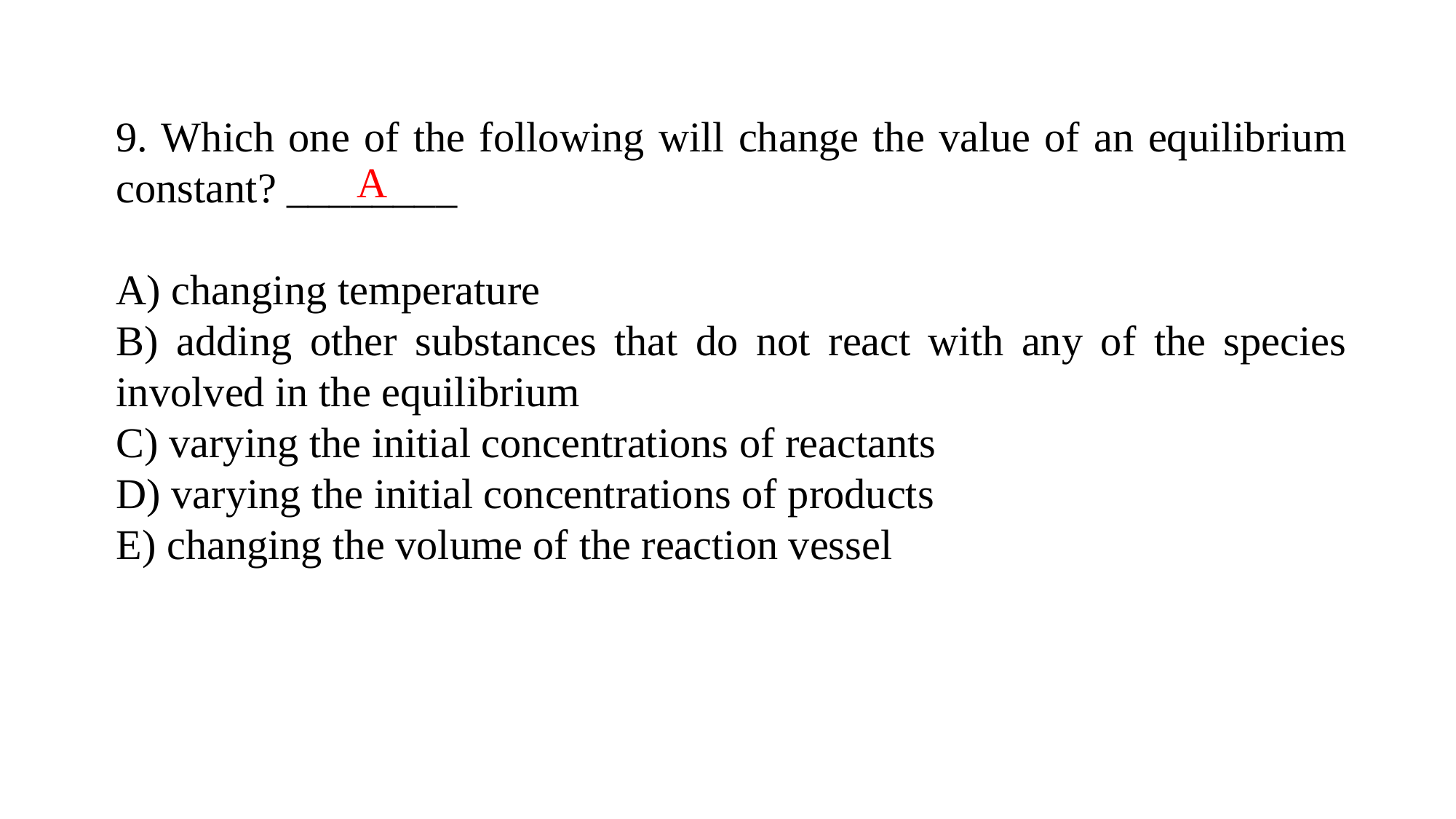

9. Which one of the following will change the value of an equilibrium constant? ________

A) changing temperature
B) adding other substances that do not react with any of the species involved in the equilibrium
C) varying the initial concentrations of reactants
D) varying the initial concentrations of products
E) changing the volume of the reaction vessel
A